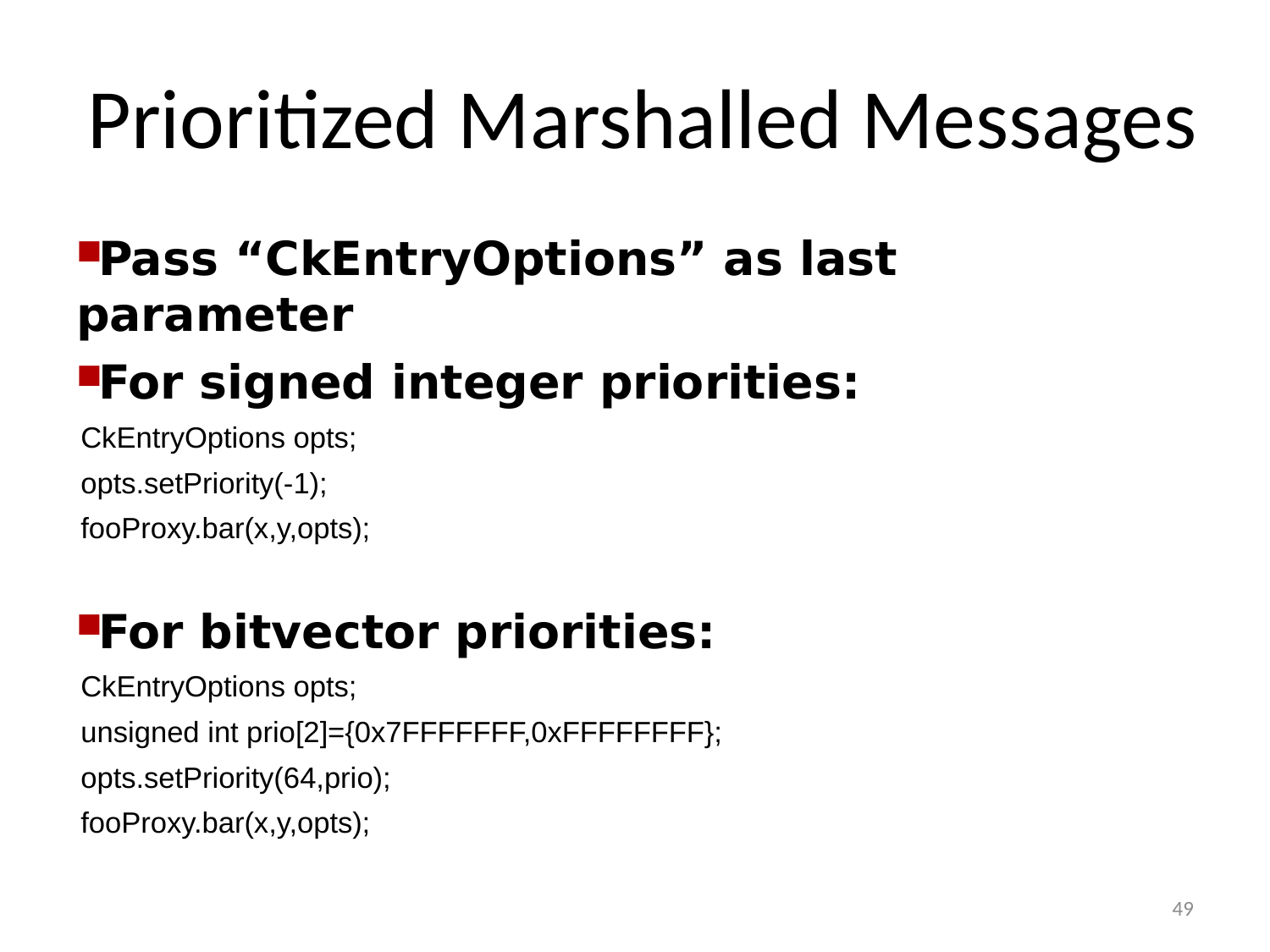

# Prioritized Marshalled Messages
Pass “CkEntryOptions” as last parameter
For signed integer priorities:
CkEntryOptions opts;
opts.setPriority(-1);
fooProxy.bar(x,y,opts);

For bitvector priorities:
CkEntryOptions opts;
unsigned int prio[2]={0x7FFFFFFF,0xFFFFFFFF};
opts.setPriority(64,prio);
fooProxy.bar(x,y,opts);
49